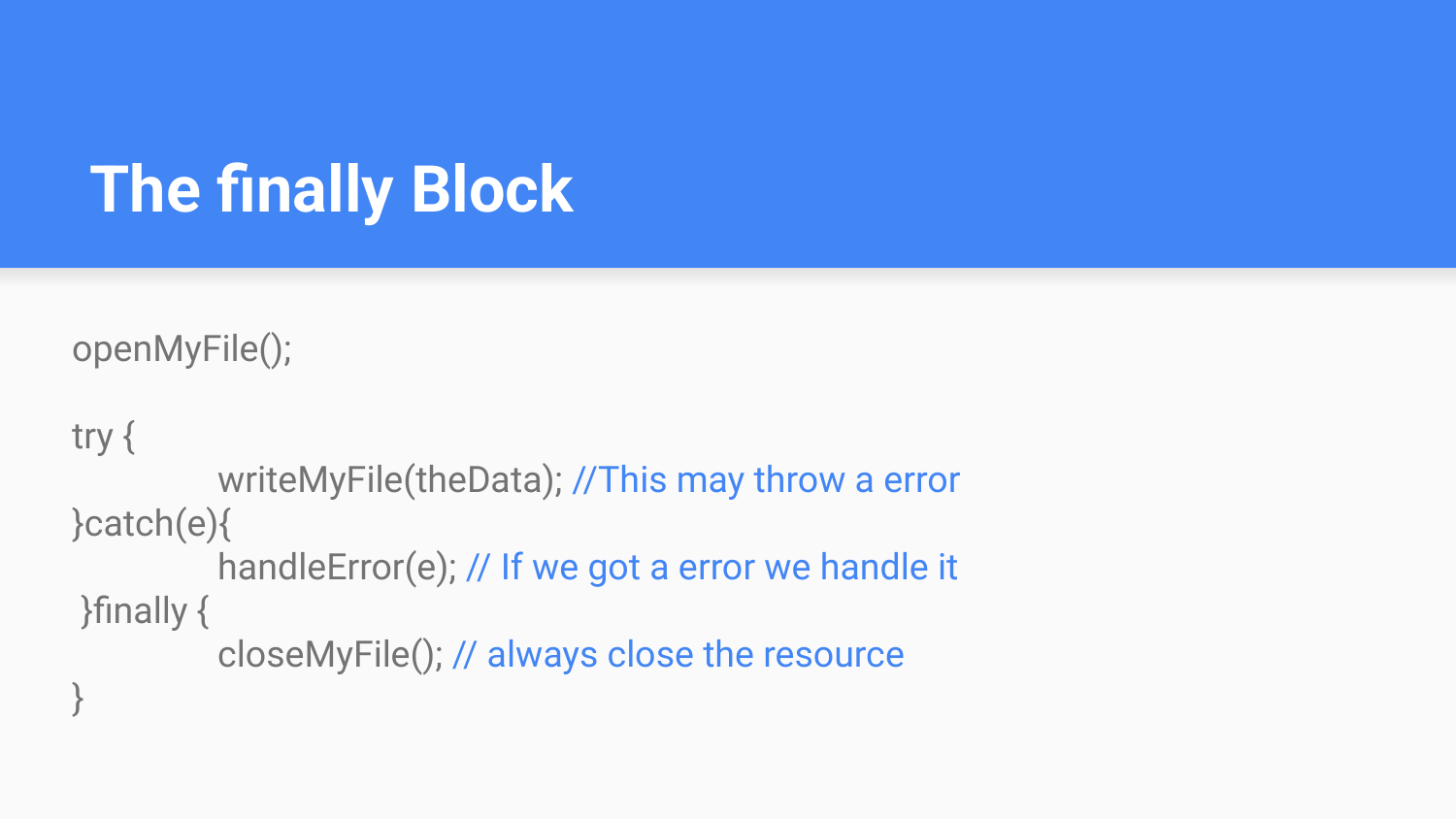

# The finally Block
openMyFile();

try {
	writeMyFile(theData); //This may throw a error
}catch(e){
	handleError(e); // If we got a error we handle it
 }finally {
	closeMyFile(); // always close the resource
}